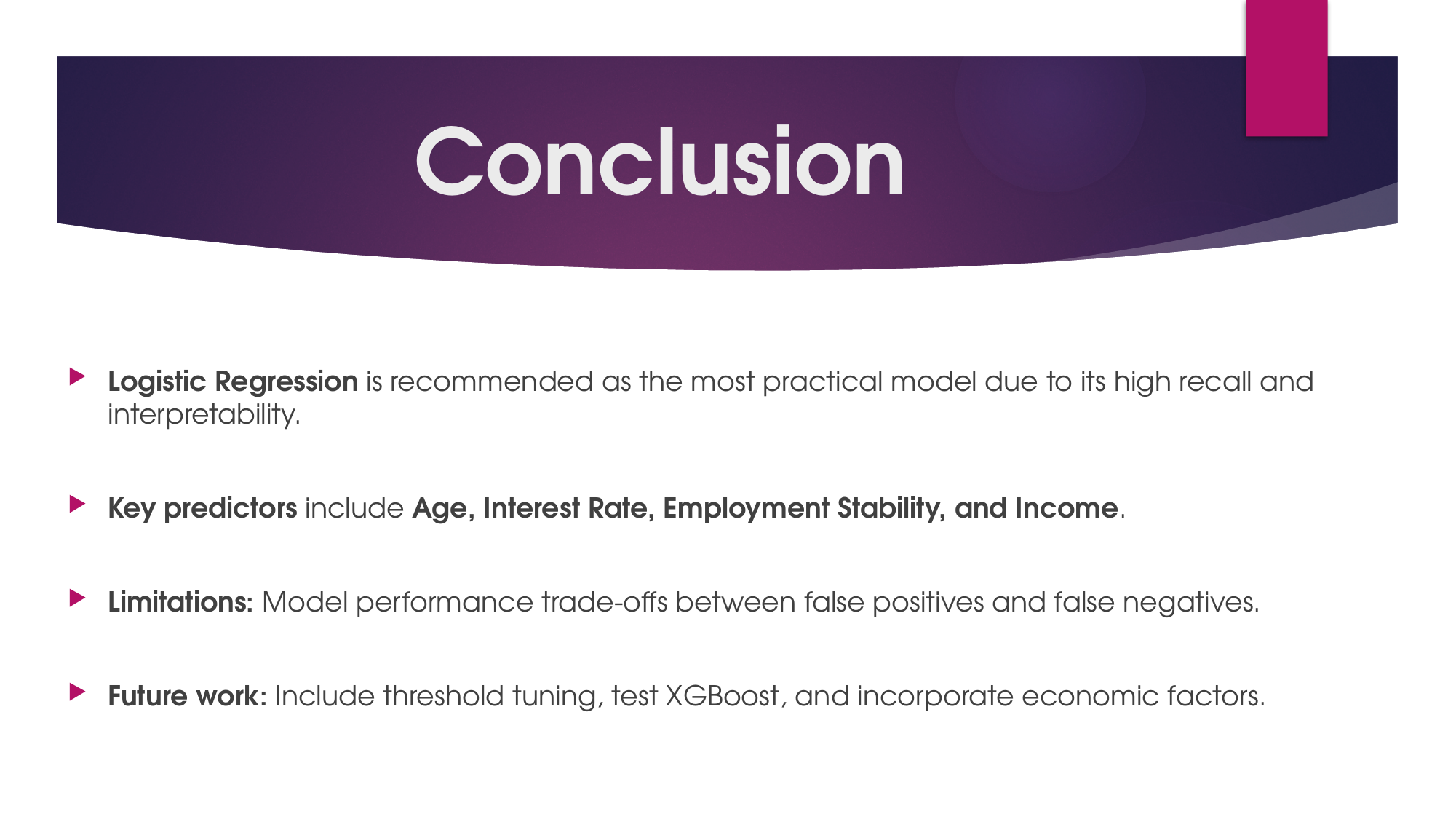

# Conclusion

Logistic Regression is recommended as the most practical model due to its high recall and interpretability.

Key predictors include Age, Interest Rate, Employment Stability, and Income.

Limitations: Model performance trade-offs between false positives and false negatives.

Future work: Include threshold tuning, test XGBoost, and incorporate economic factors.